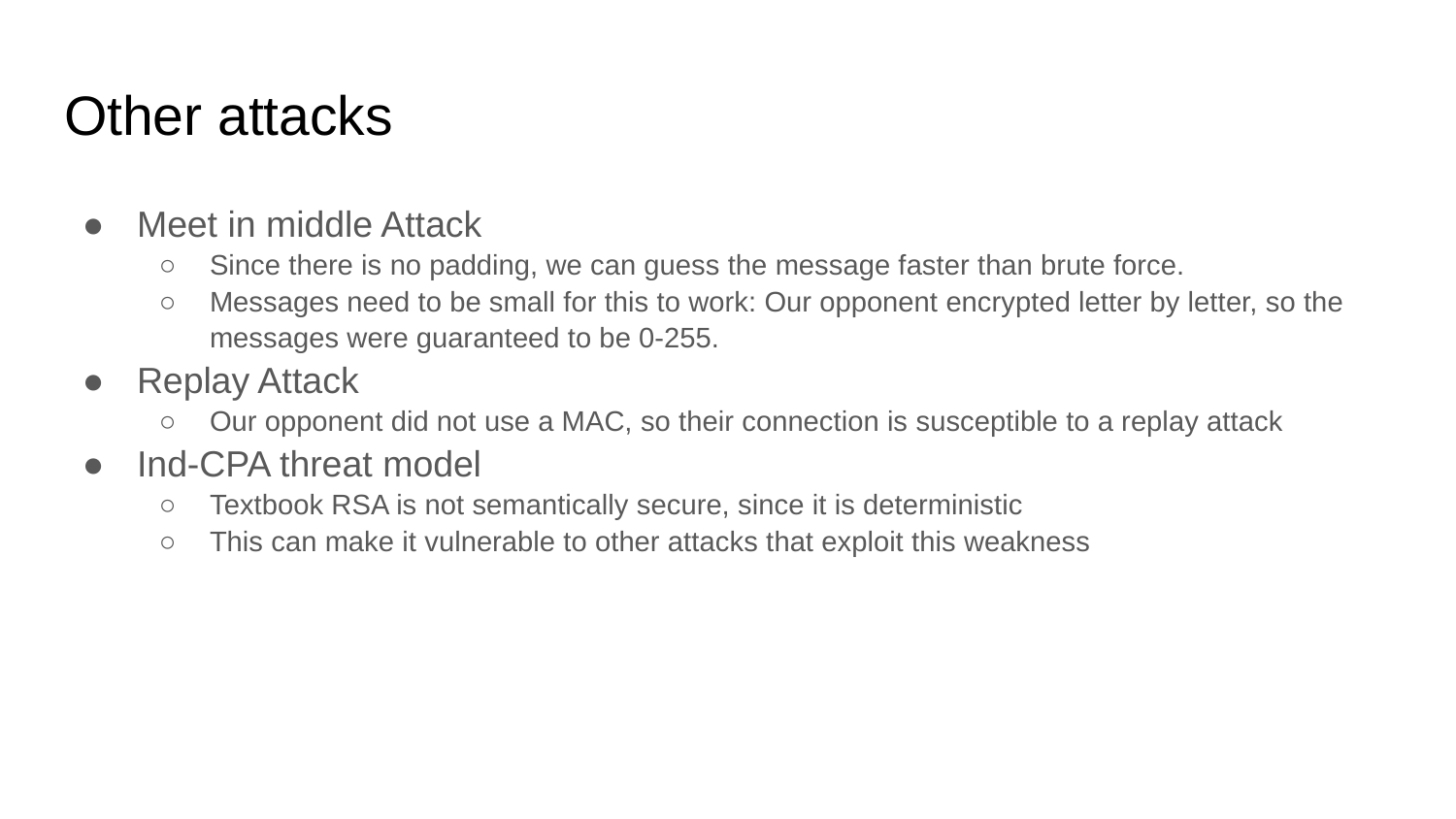

# Other attacks
Meet in middle Attack
Since there is no padding, we can guess the message faster than brute force.
Messages need to be small for this to work: Our opponent encrypted letter by letter, so the messages were guaranteed to be 0-255.
Replay Attack
Our opponent did not use a MAC, so their connection is susceptible to a replay attack
Ind-CPA threat model
Textbook RSA is not semantically secure, since it is deterministic
This can make it vulnerable to other attacks that exploit this weakness